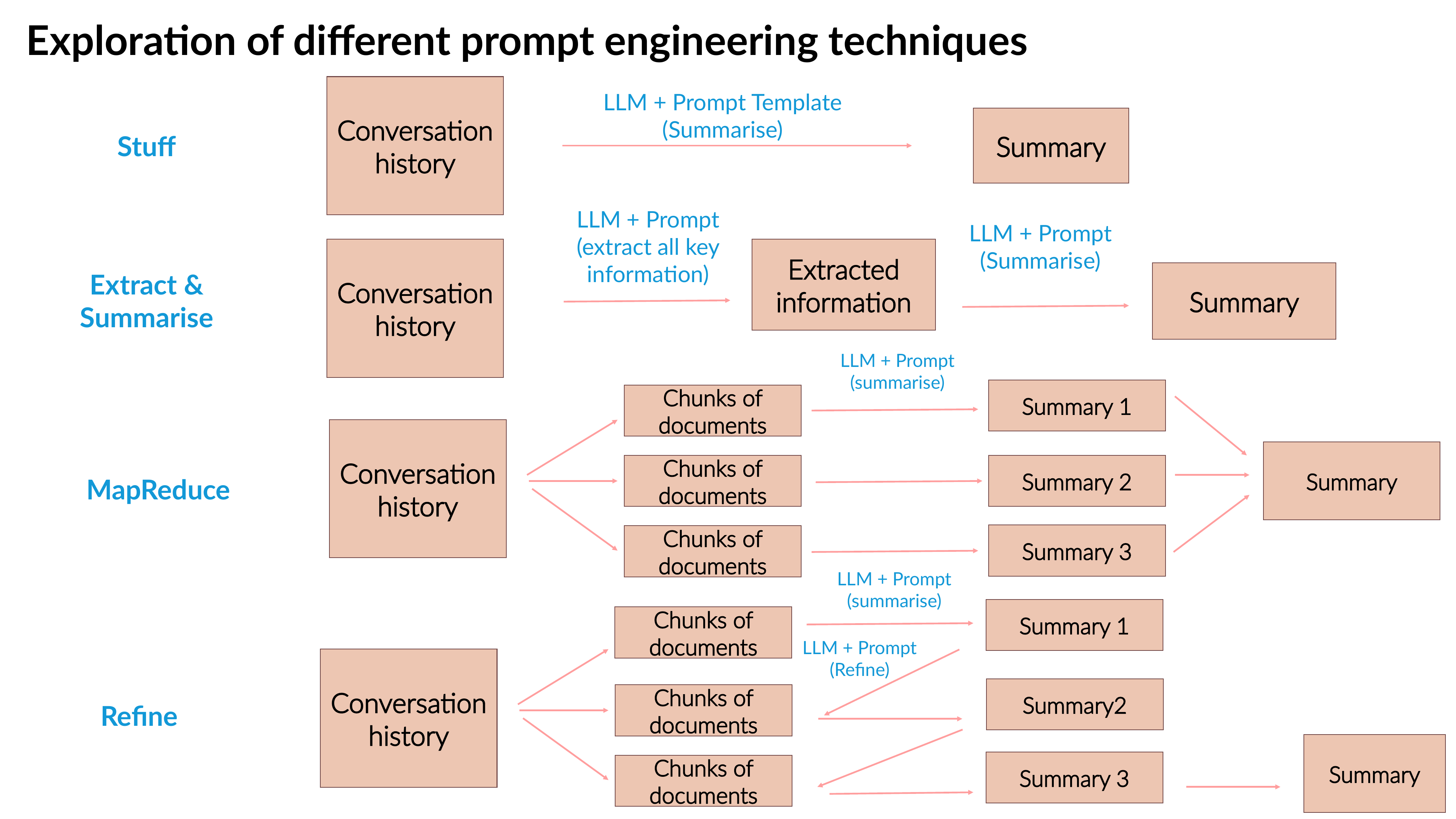

Exploration of different prompt engineering techniques
Conversation history
LLM + Prompt Template (Summarise)
Summary
Stuff
LLM + Prompt (extract all key information)
LLM + Prompt (Summarise)
Conversation history
Extracted information
Summary
Extract & Summarise
LLM + Prompt (summarise)
Summary 1
Chunks of documents
Conversation history
Summary
Summary 2
Chunks of documents
MapReduce
Summary 3
Chunks of documents
LLM + Prompt (summarise)
Summary 1
Chunks of documents
LLM + Prompt (Refine)
Conversation history
Summary2
Chunks of documents
Refine
Summary
Summary 3
6
Chunks of documents